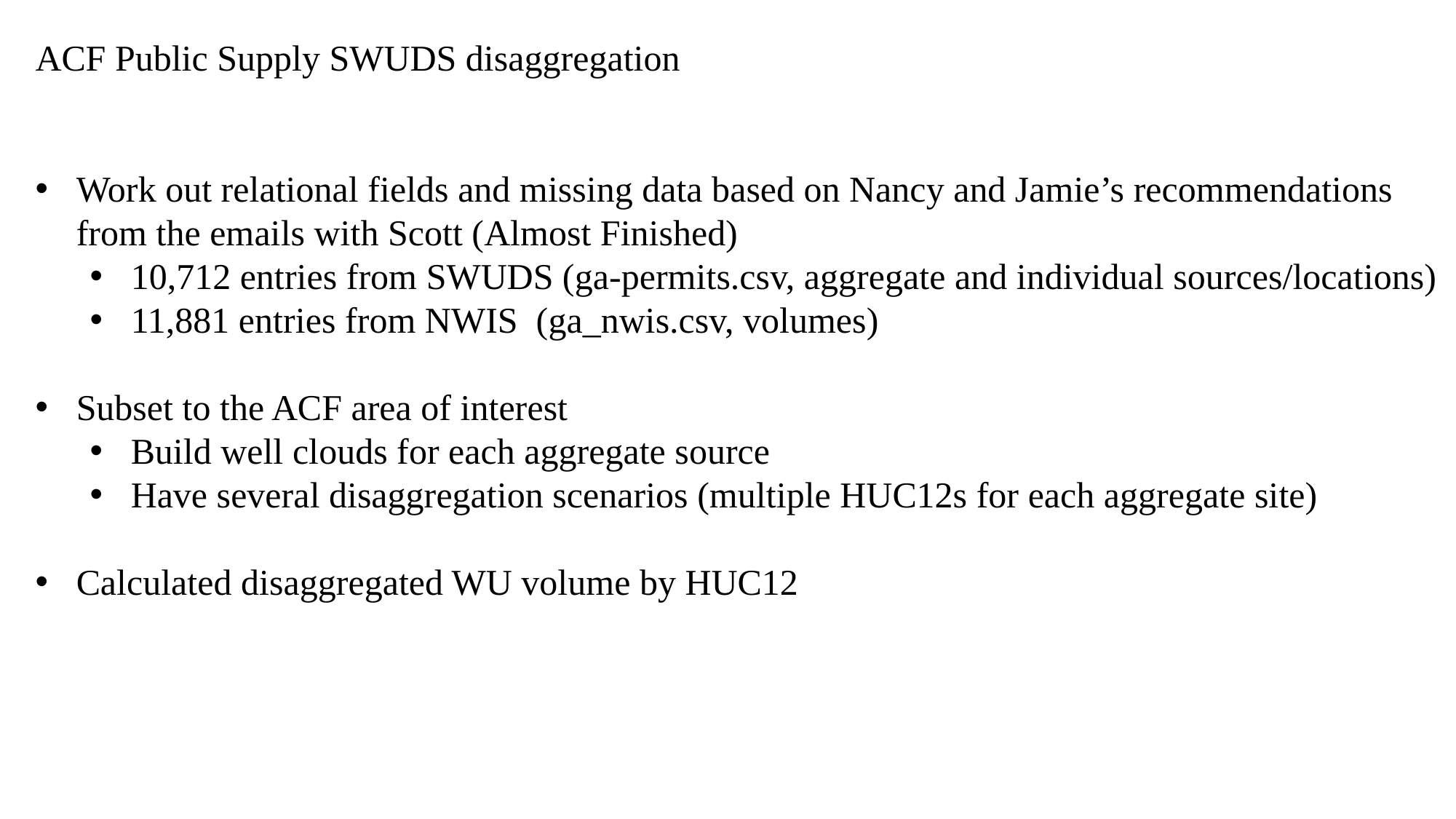

ACF Public Supply SWUDS disaggregation

Work out relational fields and missing data based on Nancy and Jamie’s recommendations from the emails with Scott (Almost Finished)
10,712 entries from SWUDS (ga-permits.csv, aggregate and individual sources/locations)
11,881 entries from NWIS  (ga_nwis.csv, volumes)

Subset to the ACF area of interest
Build well clouds for each aggregate source
Have several disaggregation scenarios (multiple HUC12s for each aggregate site)

Calculated disaggregated WU volume by HUC12